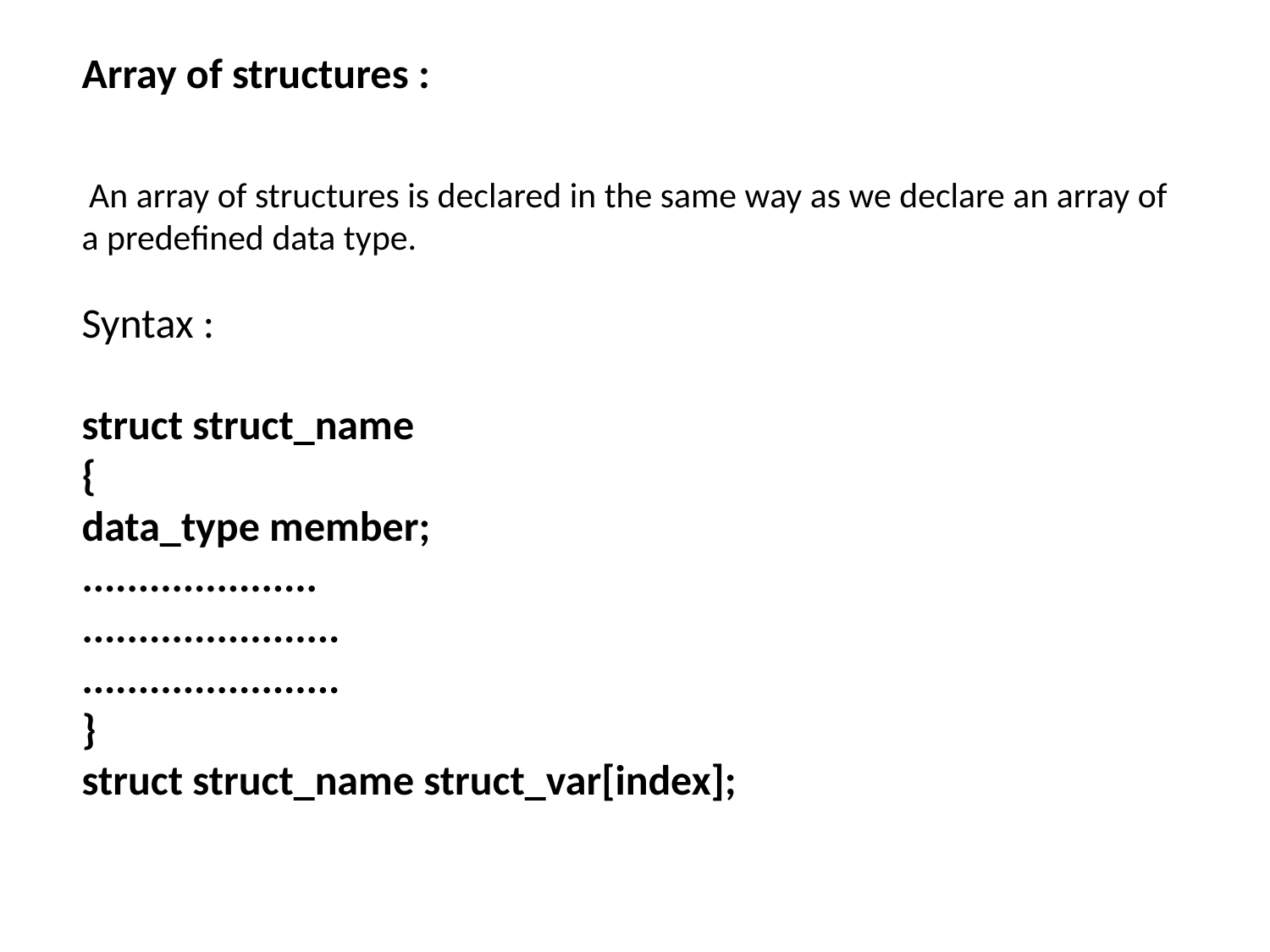

Array of structures :

 An array of structures is declared in the same way as we declare an array of a predefined data type.

Syntax :

struct struct_name
{
data_type member;
.....................
.......................
.......................
}
struct struct_name struct_var[index];